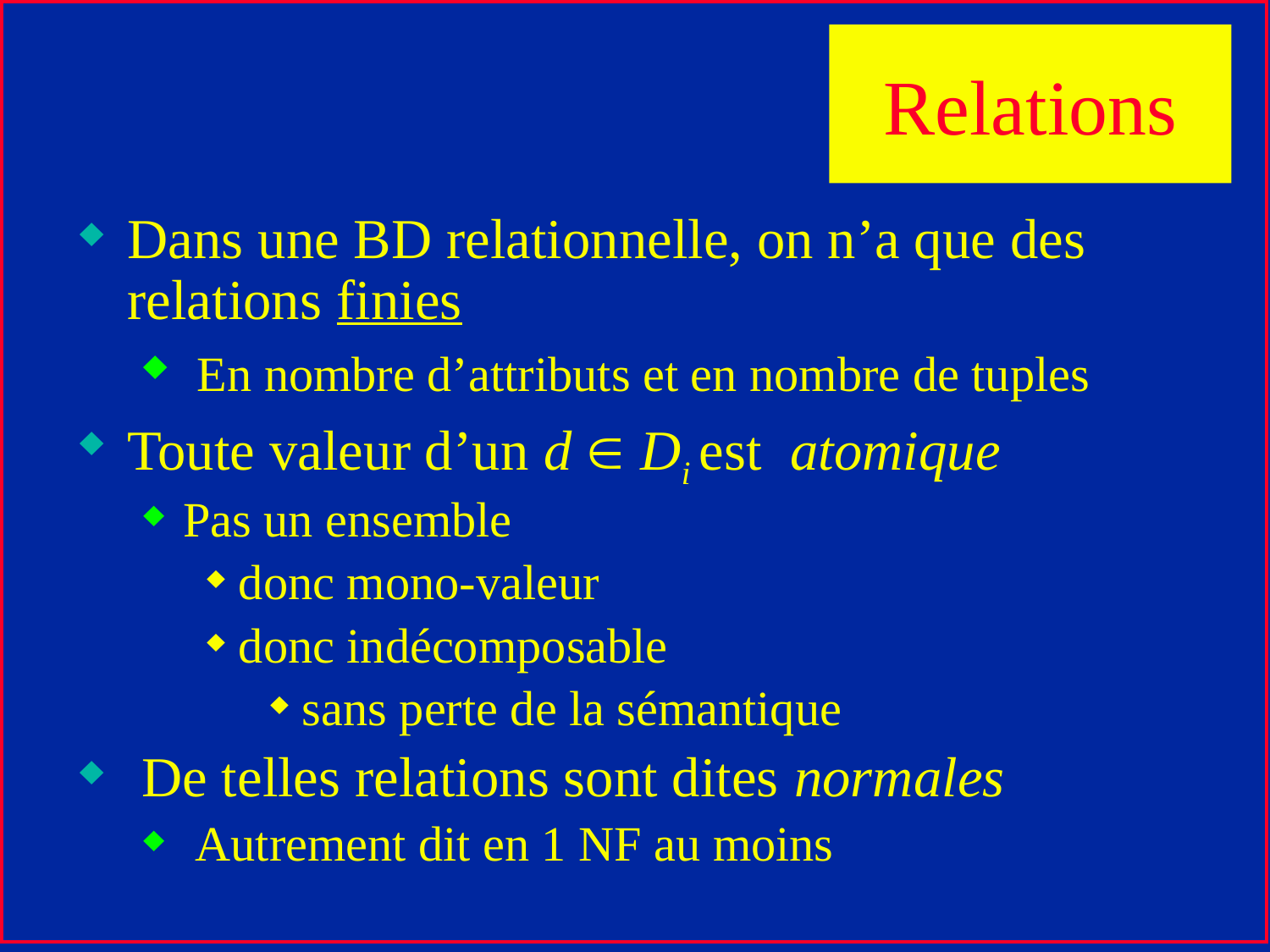

# Relations
Dans une BD relationnelle, on n’a que des relations finies
 En nombre d’attributs et en nombre de tuples
Toute valeur d’un d ∈ Di est  atomique
Pas un ensemble
donc mono-valeur
donc indécomposable
sans perte de la sémantique
 De telles relations sont dites normales
 Autrement dit en 1 NF au moins